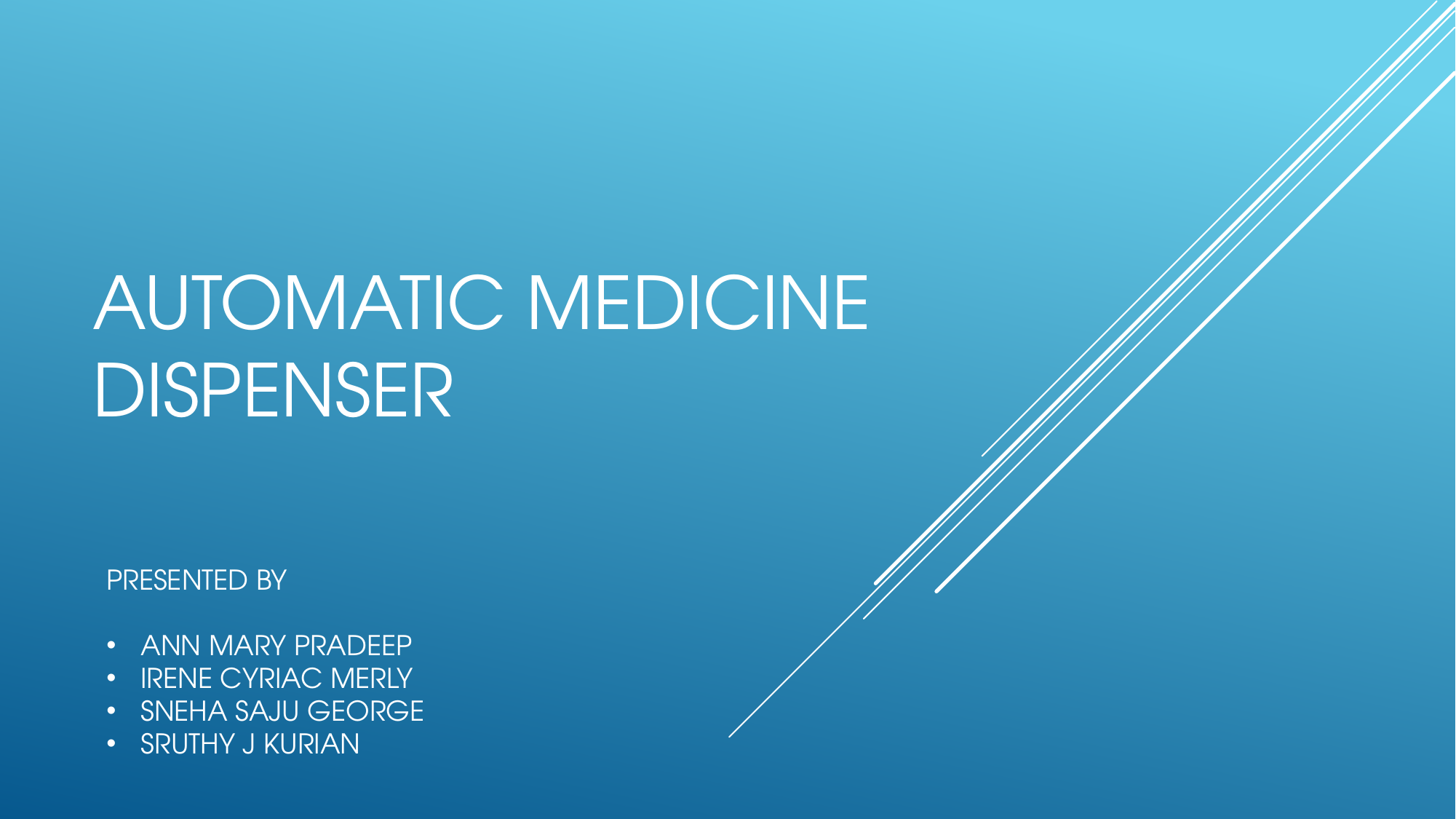

# AUTOMATIC MEDICINE Dispenser
PRESENTED BY

ANN MARY PRADEEP
IRENE CYRIAC MERLY
SNEHA SAJU GEORGE
SRUTHY J KURIAN